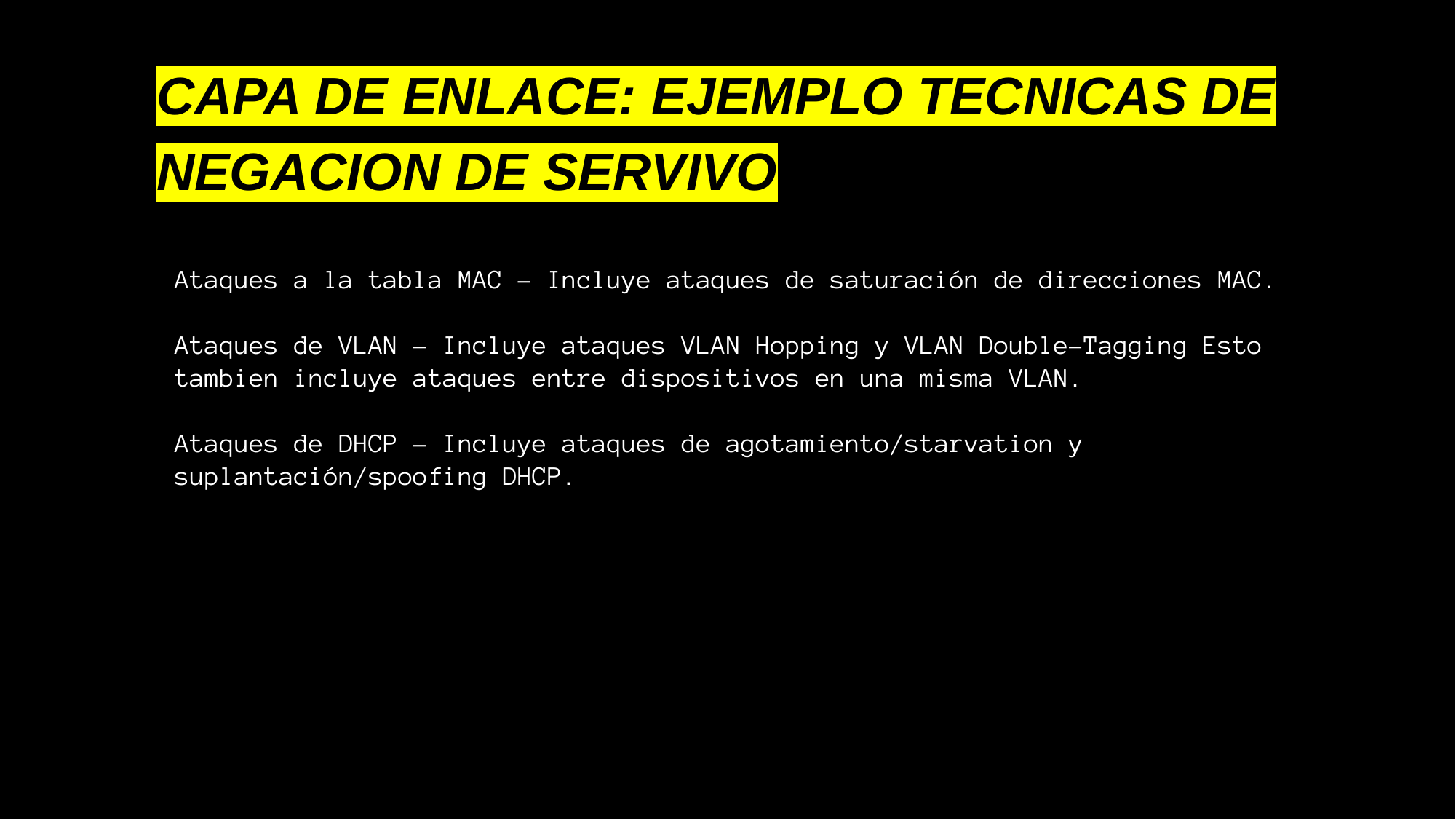

# CAPA DE ENLACE: EJEMPLO TECNICAS DE NEGACION DE SERVIVO
Ataques a la tabla MAC - Incluye ataques de saturación de direcciones MAC.

Ataques de VLAN - Incluye ataques VLAN Hopping y VLAN Double-Tagging Esto tambien incluye ataques entre dispositivos en una misma VLAN.

Ataques de DHCP - Incluye ataques de agotamiento/starvation y suplantación/spoofing DHCP.